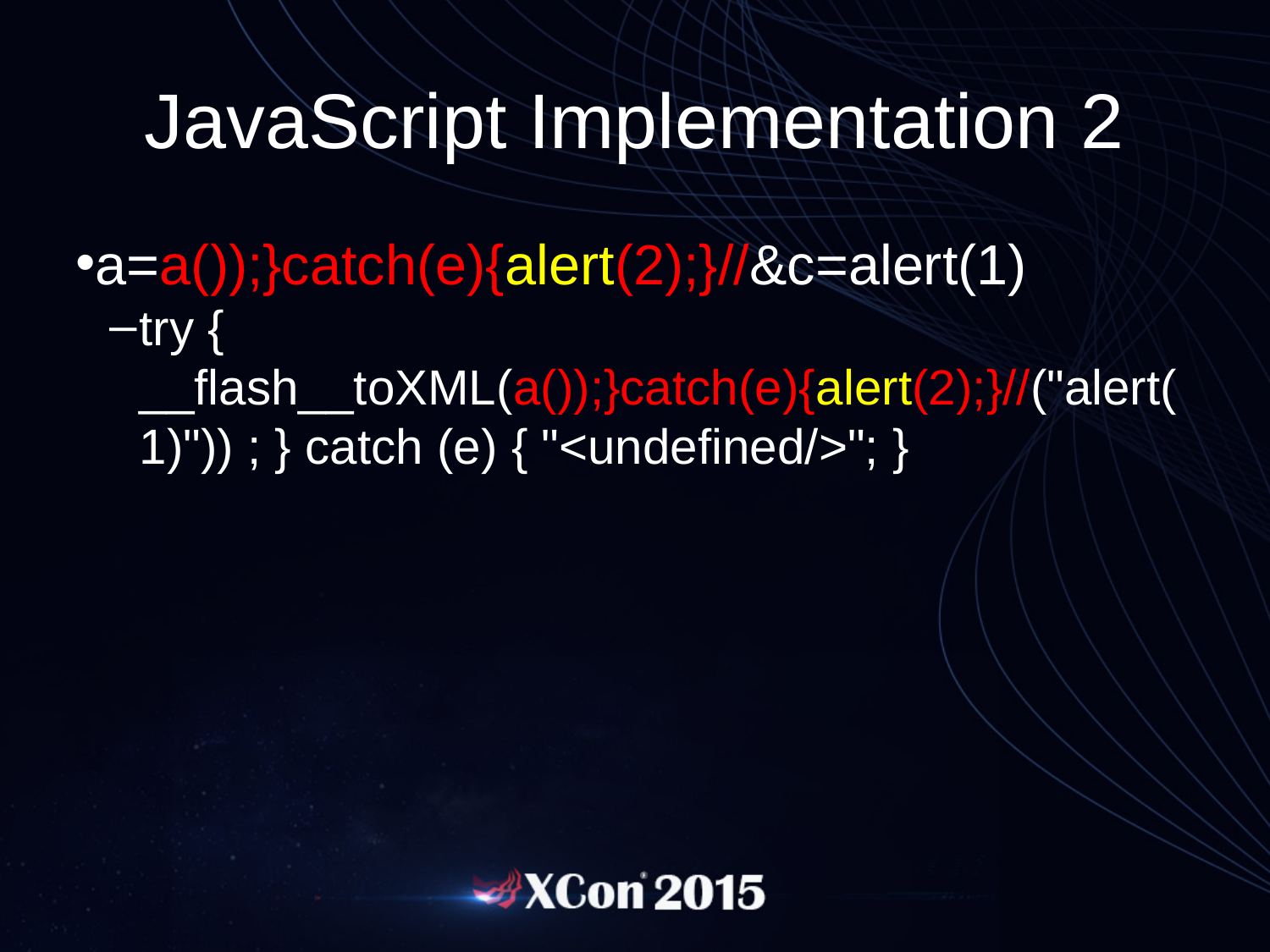

JavaScript Implementation 2
a=a());}catch(e){alert(2);}//&c=alert(1)
try { __flash__toXML(a());}catch(e){alert(2);}//("alert(1)")) ; } catch (e) { "<undefined/>"; }